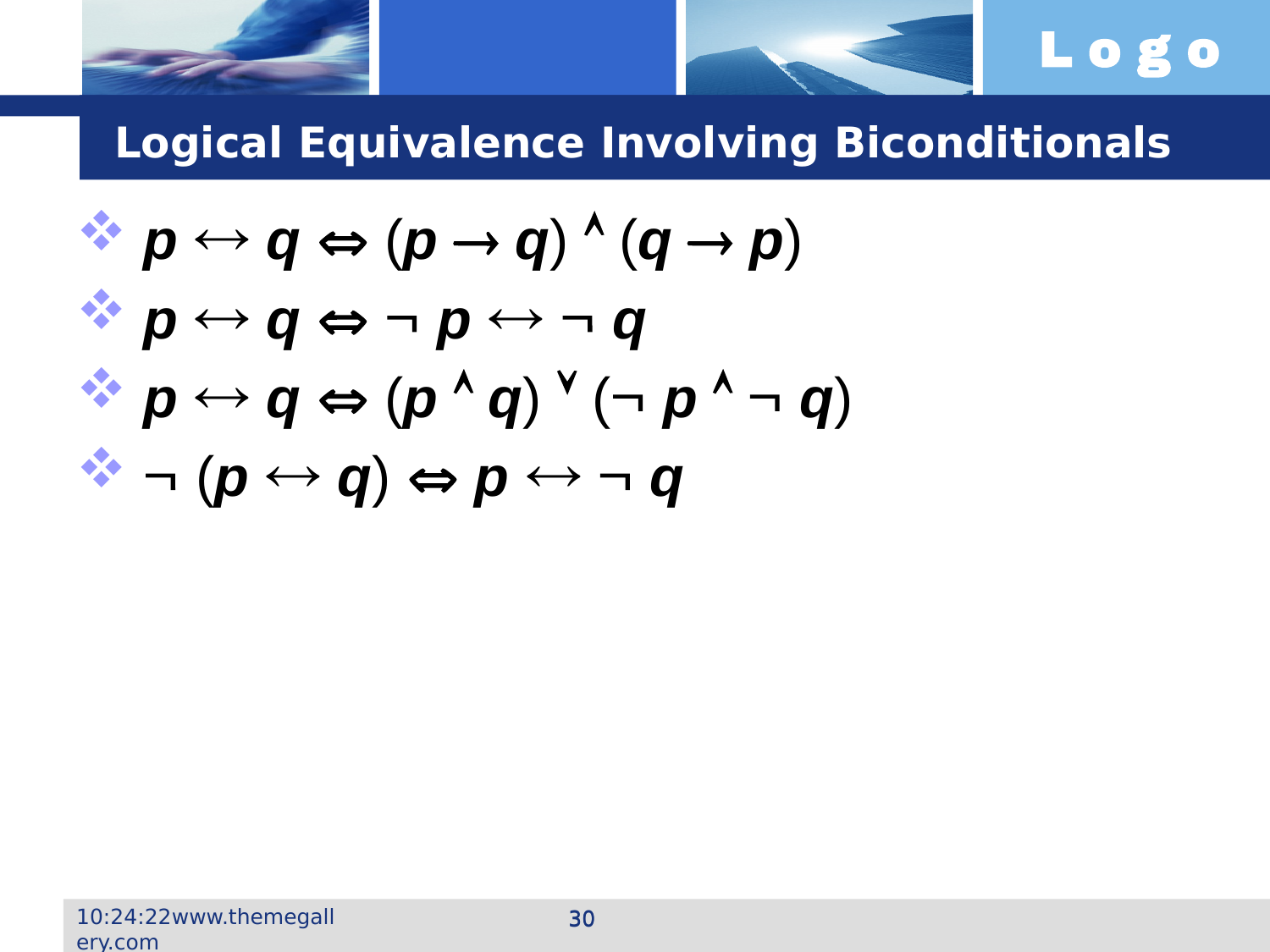

# Logical Equivalence Involving Biconditionals
 p ↔ q ⇔ (p → q) ∧ (q → p)
 p ↔ q ⇔ ¬ p ↔ ¬ q
 p ↔ q ⇔ (p ∧ q) ∨ (¬ p ∧ ¬ q)
 ¬ (p ↔ q) ⇔ p ↔ ¬ q
10:24:22www.themegallery.com
30
30